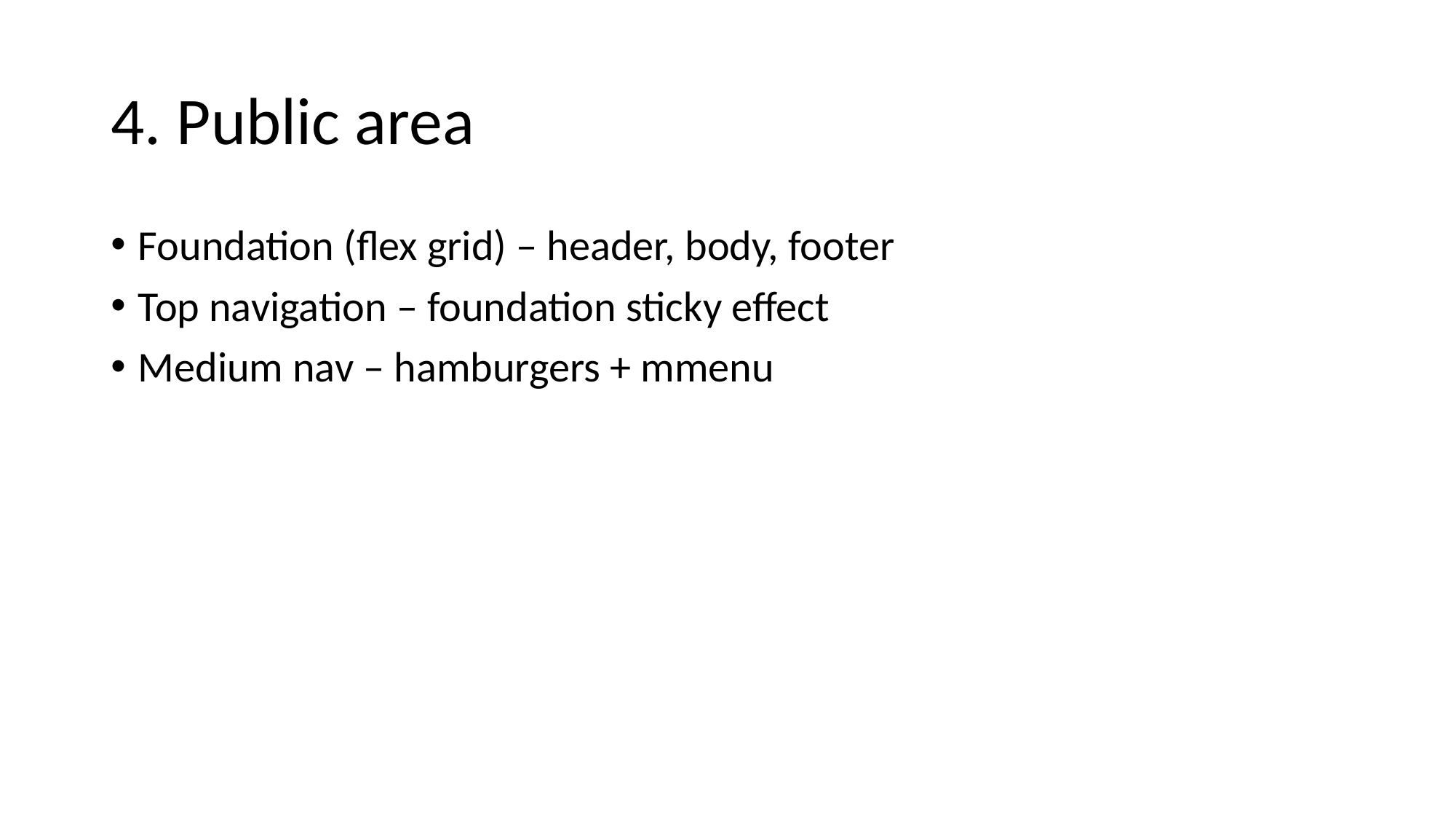

# 4. Public area
Foundation (flex grid) – header, body, footer
Top navigation – foundation sticky effect
Medium nav – hamburgers + mmenu